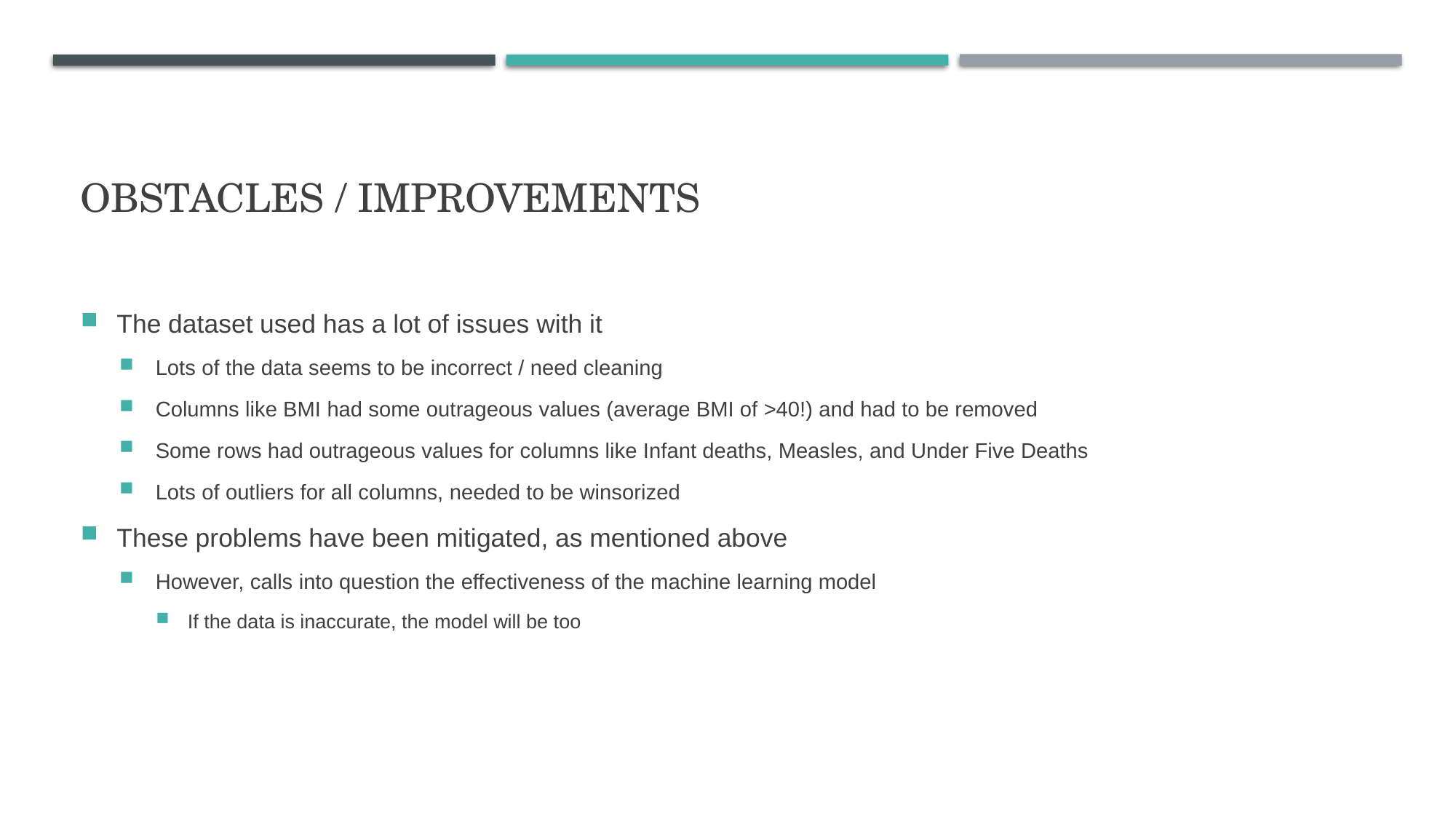

# Obstacles / Improvements
The dataset used has a lot of issues with it
Lots of the data seems to be incorrect / need cleaning
Columns like BMI had some outrageous values (average BMI of >40!) and had to be removed
Some rows had outrageous values for columns like Infant deaths, Measles, and Under Five Deaths
Lots of outliers for all columns, needed to be winsorized
These problems have been mitigated, as mentioned above
However, calls into question the effectiveness of the machine learning model
If the data is inaccurate, the model will be too